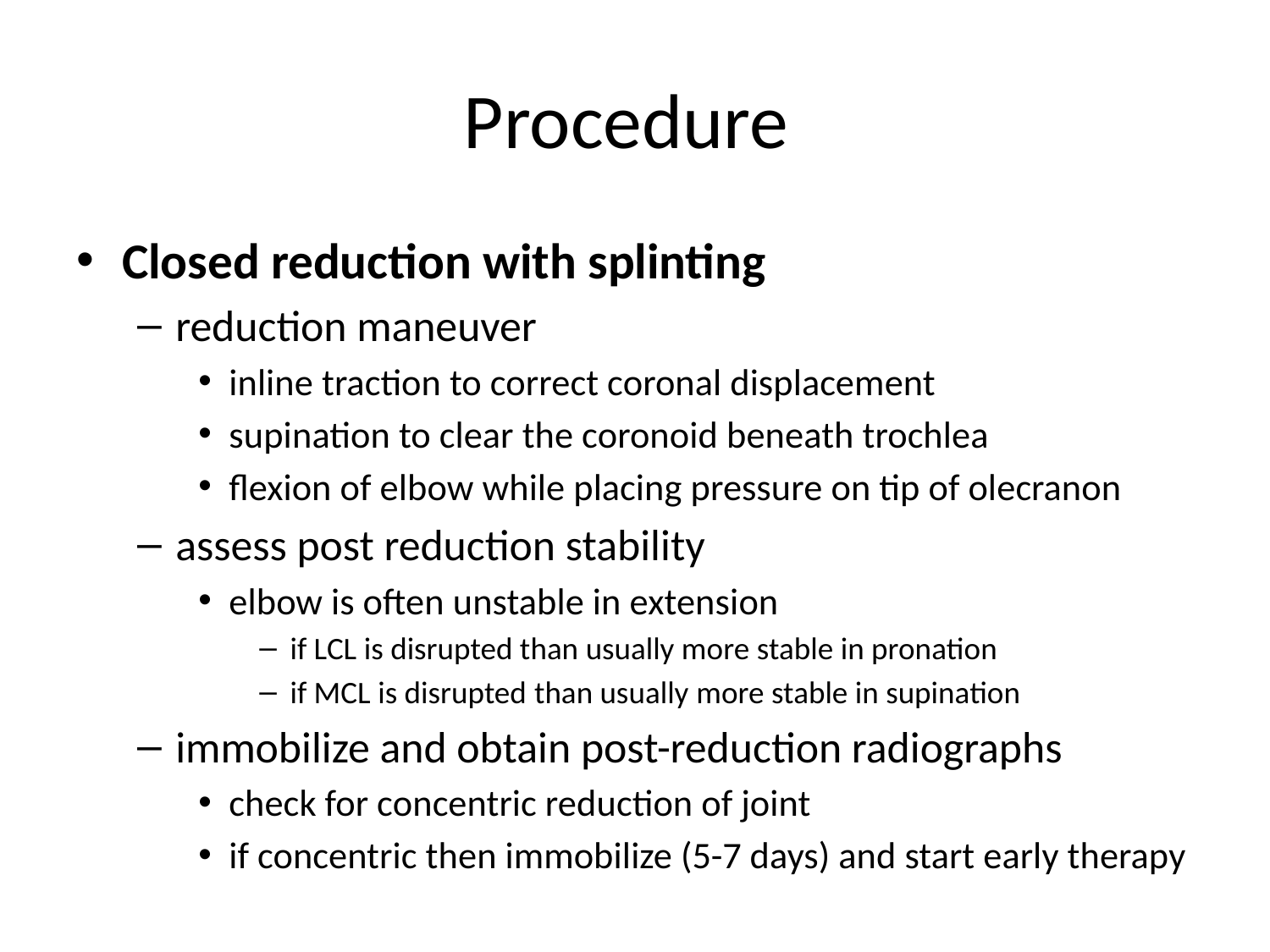

# Procedure
Closed reduction with splinting
reduction maneuver
inline traction to correct coronal displacement
supination to clear the coronoid beneath trochlea
flexion of elbow while placing pressure on tip of olecranon
assess post reduction stability
elbow is often unstable in extension
if LCL is disrupted than usually more stable in pronation
if MCL is disrupted than usually more stable in supination
immobilize and obtain post-reduction radiographs
check for concentric reduction of joint
if concentric then immobilize (5-7 days) and start early therapy